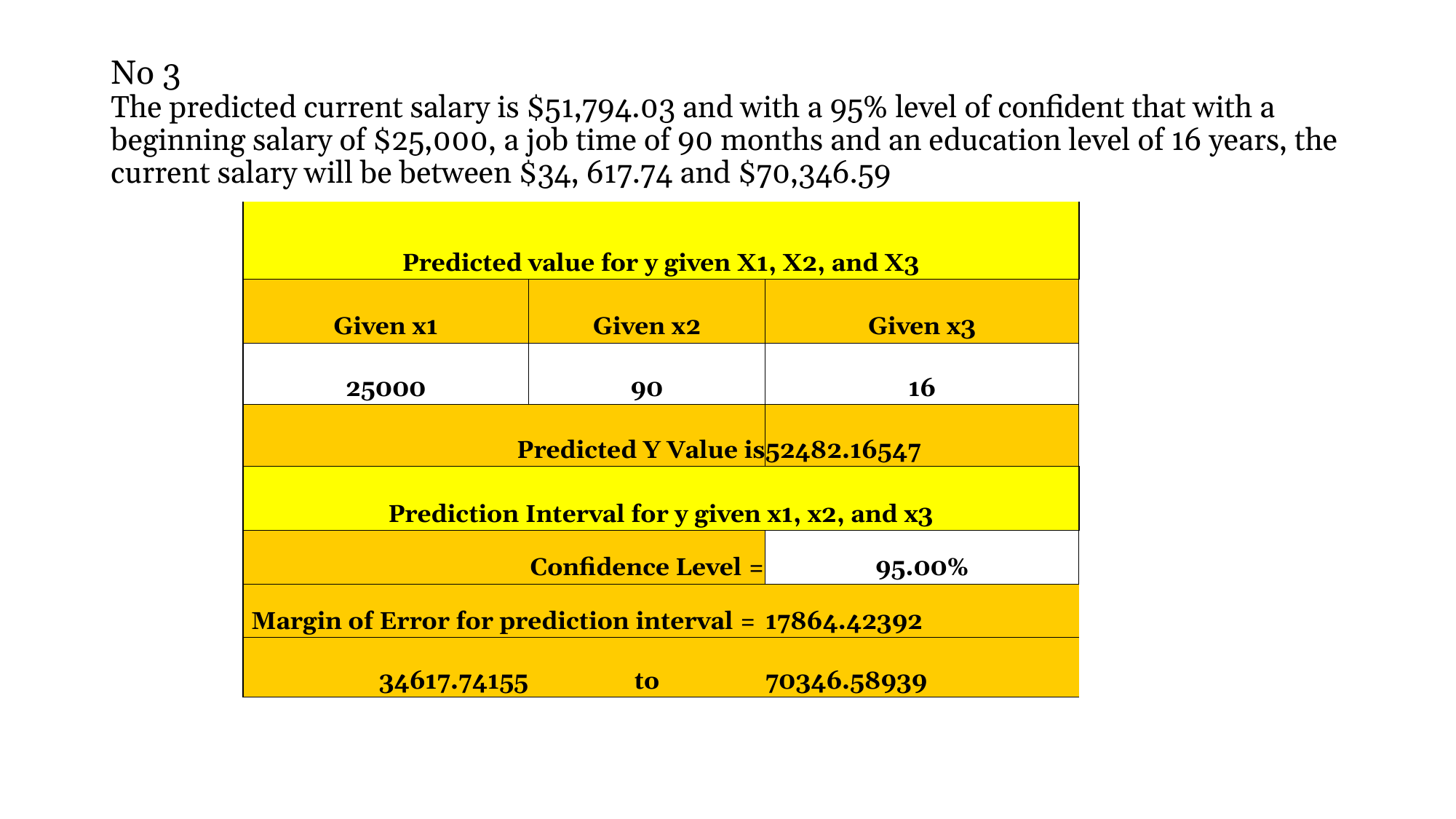

# No 3 The predicted current salary is $51,794.03 and with a 95% level of confident that with a beginning salary of $25,000, a job time of 90 months and an education level of 16 years, the current salary will be between $34, 617.74 and $70,346.59
| Predicted value for y given X1, X2, and X3 |  |  |
| --- | --- | --- |
| Given x1 | Given x2 | Given x3 |
| 25000 | 90 | 16 |
| Predicted Y Value is |  | 52482.16547 |
| Prediction Interval for y given x1, x2, and x3 |  |  |
| Confidence Level = |  | 95.00% |
| Margin of Error for prediction interval = |  | 17864.42392 |
| 34617.74155 | to | 70346.58939 |